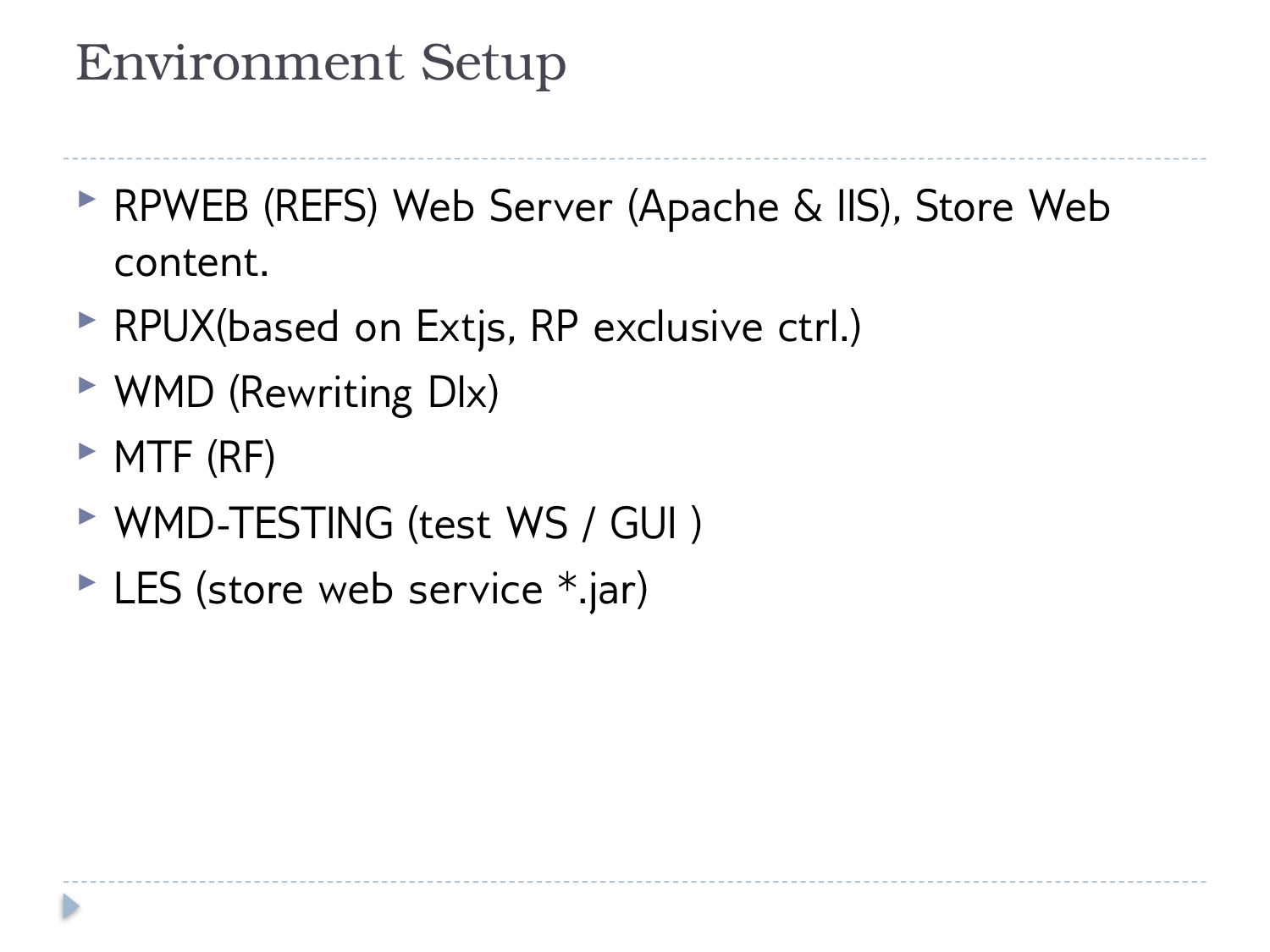

# Environment Setup
RPWEB (REFS) Web Server (Apache & IIS), Store Web content.
RPUX(based on Extjs, RP exclusive ctrl.)
WMD (Rewriting Dlx)
MTF (RF)
WMD-TESTING (test WS / GUI )
LES (store web service *.jar)